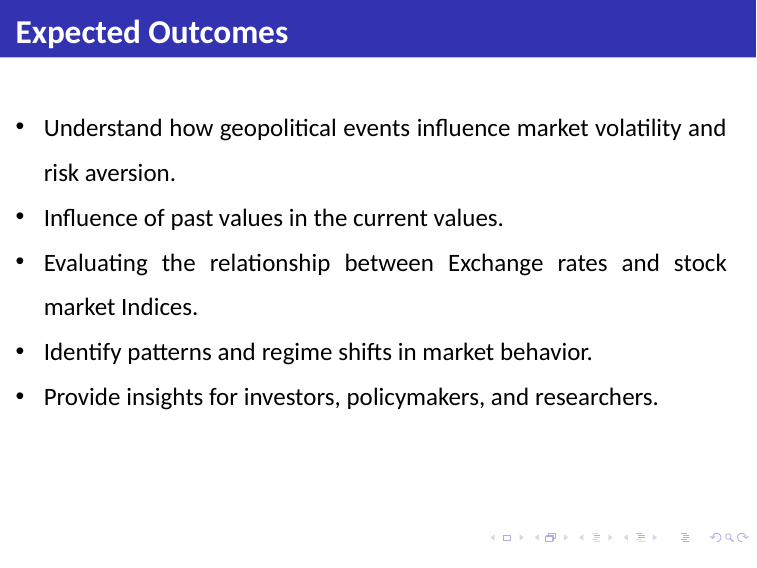

# Expected Outcomes
Understand how geopolitical events influence market volatility and risk aversion.
Influence of past values in the current values.
Evaluating the relationship between Exchange rates and stock market Indices.
Identify patterns and regime shifts in market behavior.
Provide insights for investors, policymakers, and researchers.